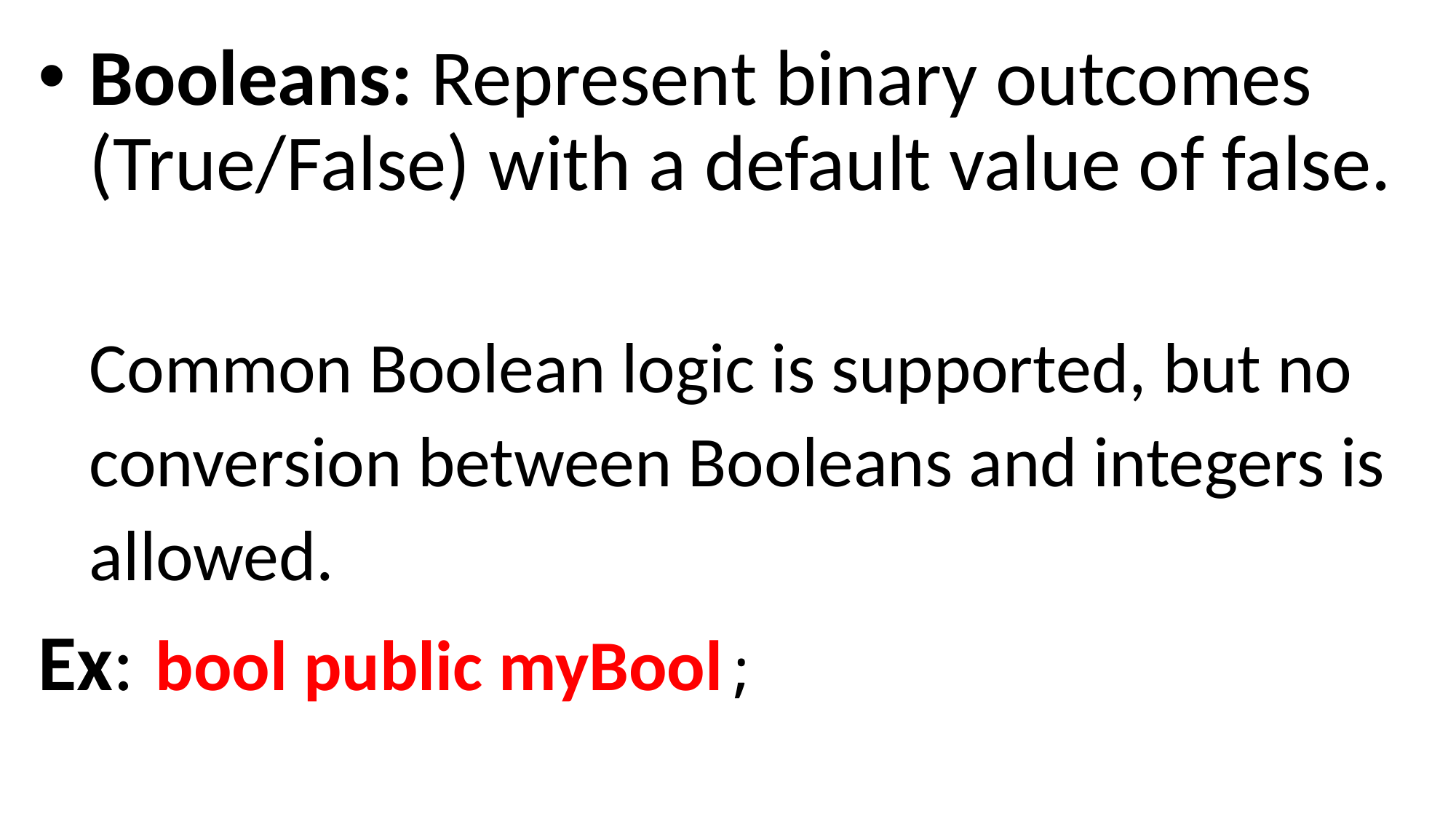

Booleans: Represent binary outcomes (True/False) with a default value of false.

Common Boolean logic is supported, but no conversion between Booleans and integers is allowed.
Ex: bool public myBool;